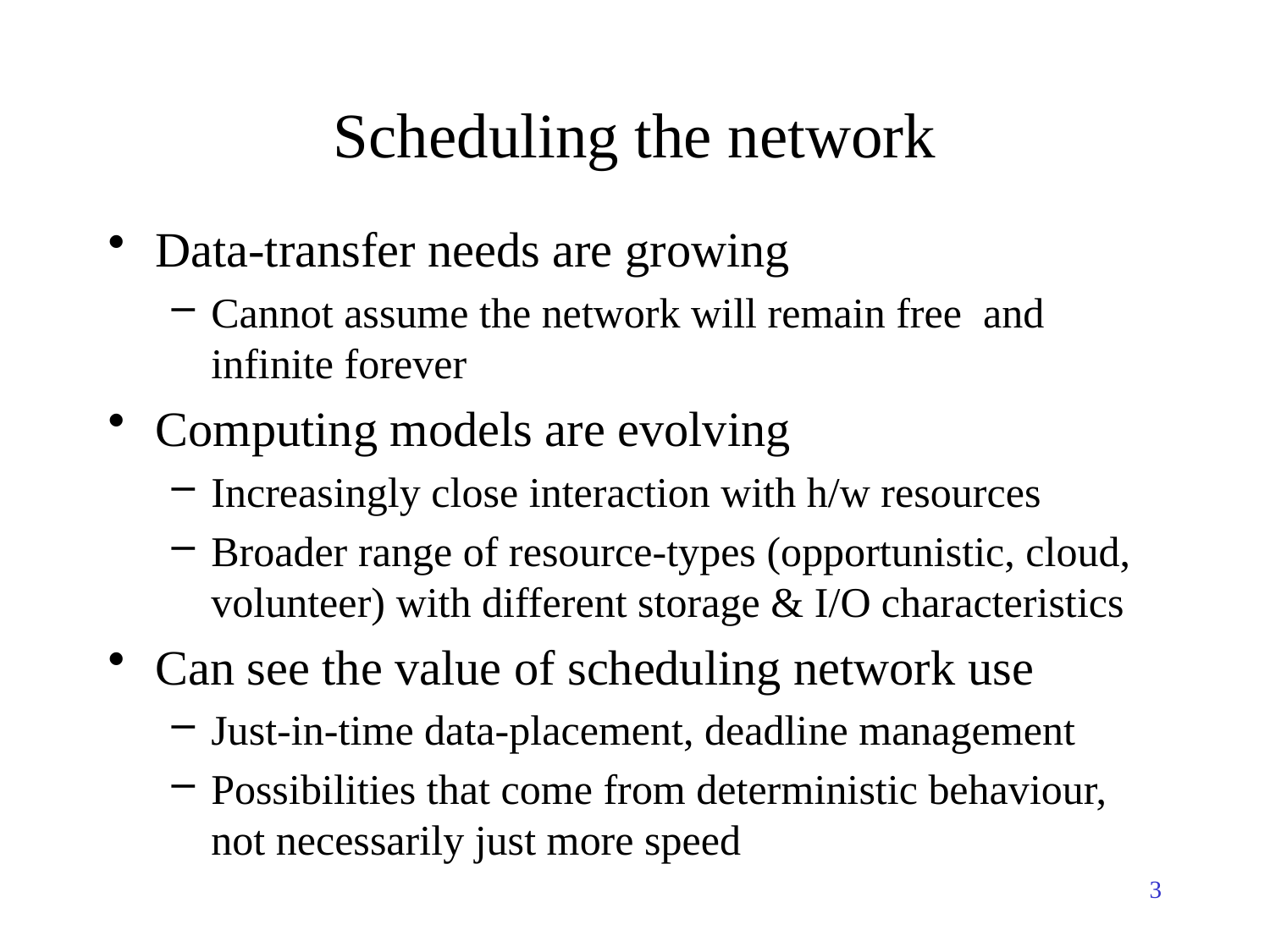

# Scheduling the network
Data-transfer needs are growing
Cannot assume the network will remain free  and infinite forever
Computing models are evolving
Increasingly close interaction with h/w resources
Broader range of resource-types (opportunistic, cloud, volunteer) with different storage & I/O characteristics
Can see the value of scheduling network use
Just-in-time data-placement, deadline management
Possibilities that come from deterministic behaviour, not necessarily just more speed
3